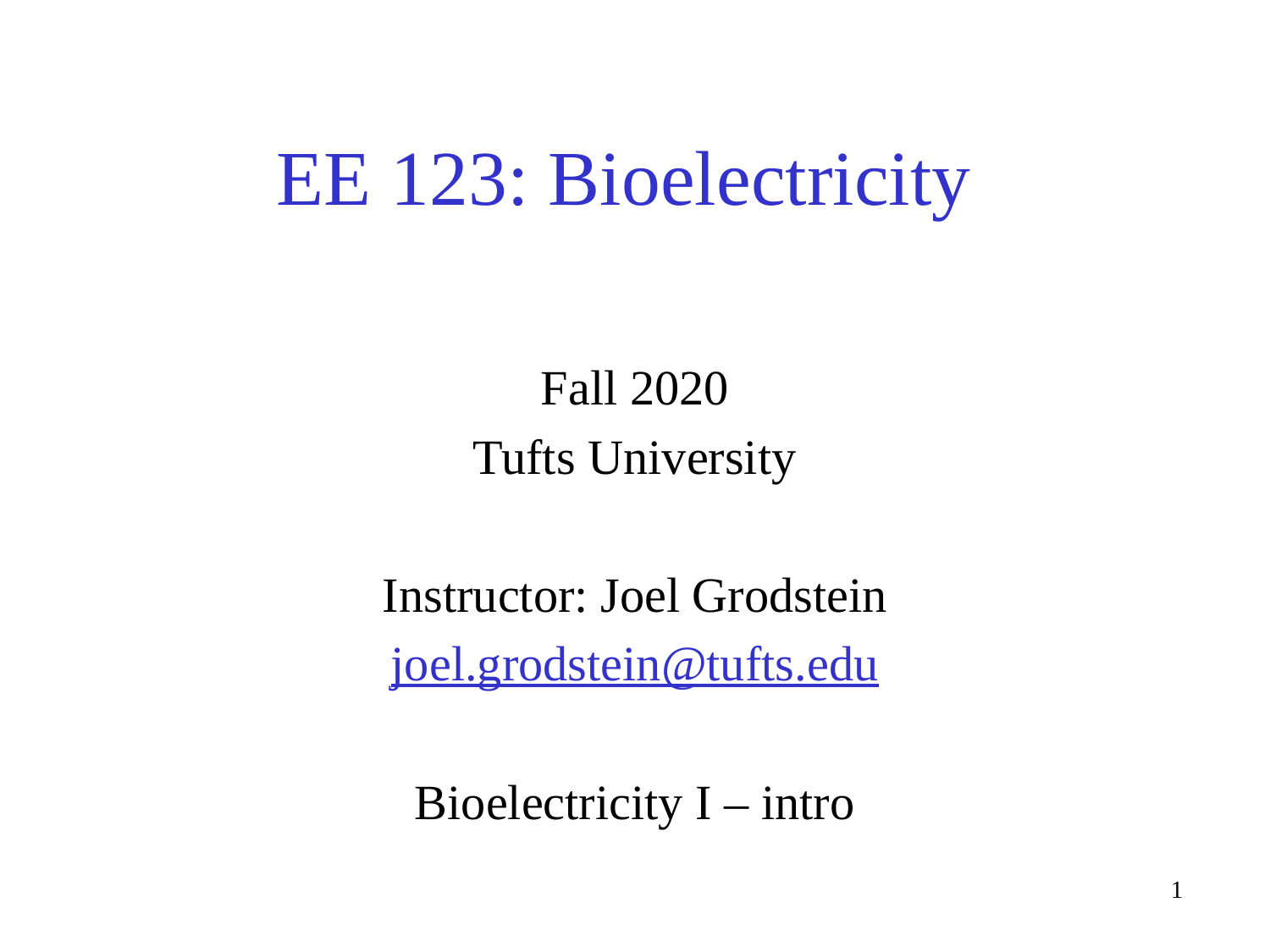

# EE 123: Bioelectricity
Fall 2020
Tufts University

Instructor: Joel Grodstein
joel.grodstein@tufts.edu

Bioelectricity I – intro